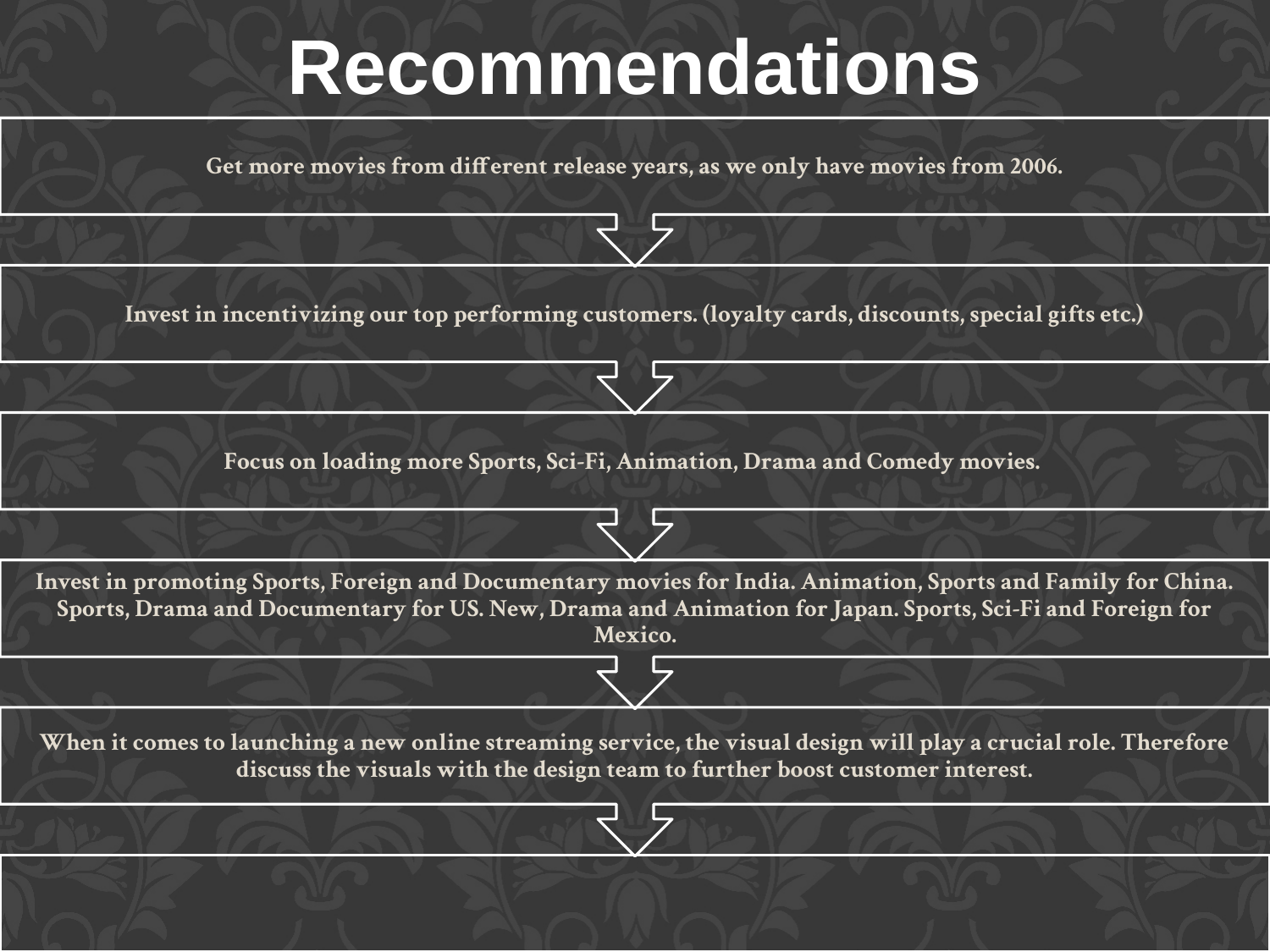

Recommendations

When it comes to launching a new online streaming service, the visual design will play a crucial role. Therefore discuss the visuals with the design team to further boost customer interest.
Invest in promoting Sports, Foreign and Documentary movies for India. Animation, Sports and Family for China. Sports, Drama and Documentary for US. New, Drama and Animation for Japan. Sports, Sci-Fi and Foreign for Mexico.
Focus on loading more Sports, Sci-Fi, Animation, Drama and Comedy movies.
Invest in incentivizing our top performing customers. (loyalty cards, discounts, special gifts etc.)
Get more movies from different release years, as we only have movies from 2006.